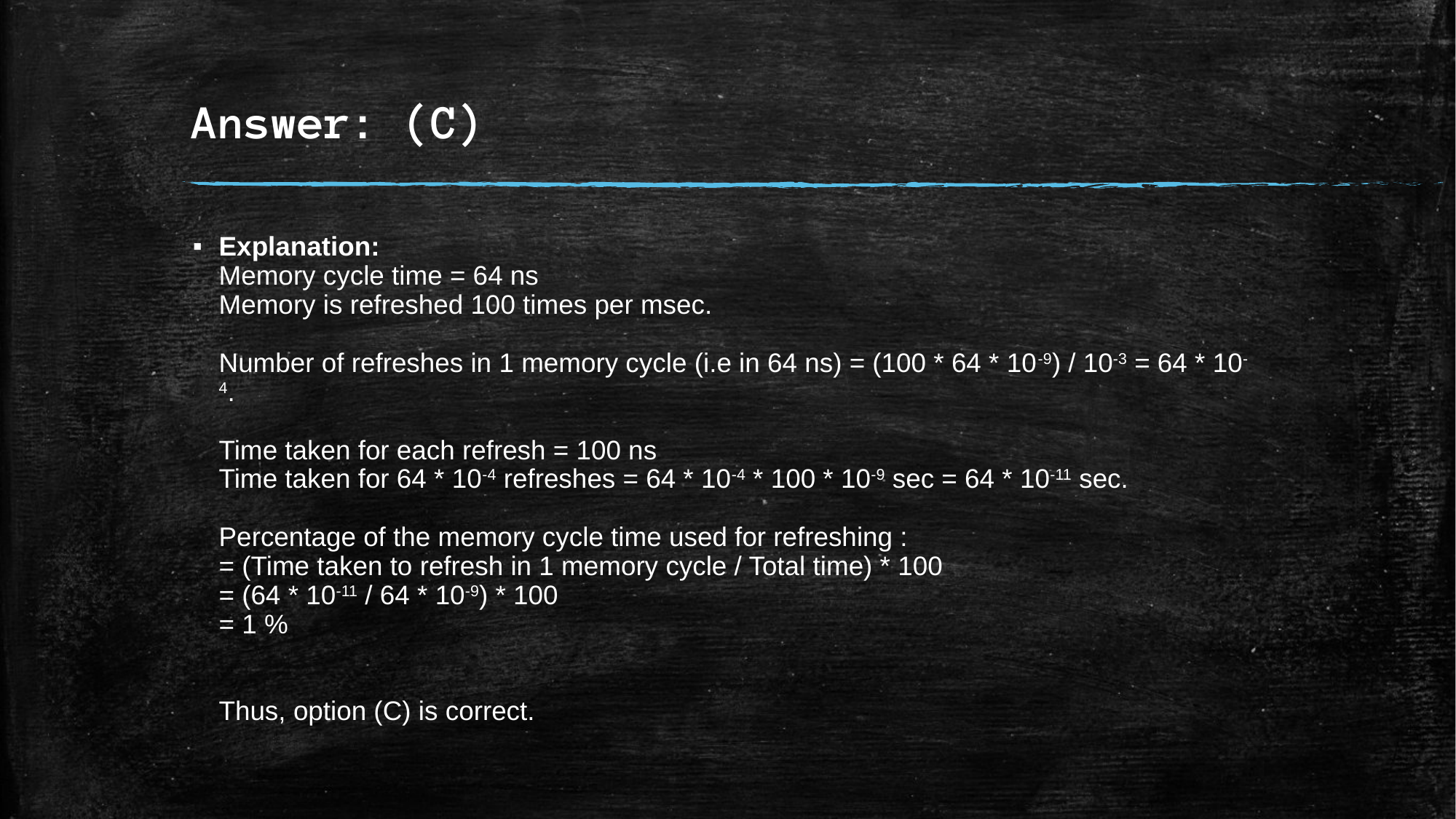

# Answer: (C)
Explanation:
Memory cycle time = 64 ns
Memory is refreshed 100 times per msec.
Number of refreshes in 1 memory cycle (i.e in 64 ns) = (100 * 64 * 10-9) / 10-3 = 64 * 10-4.
Time taken for each refresh = 100 ns
Time taken for 64 * 10-4 refreshes = 64 * 10-4 * 100 * 10-9 sec = 64 * 10-11 sec.
Percentage of the memory cycle time used for refreshing :
= (Time taken to refresh in 1 memory cycle / Total time) * 100
= (64 * 10-11 / 64 * 10-9) * 100
= 1 %
 
Thus, option (C) is correct.